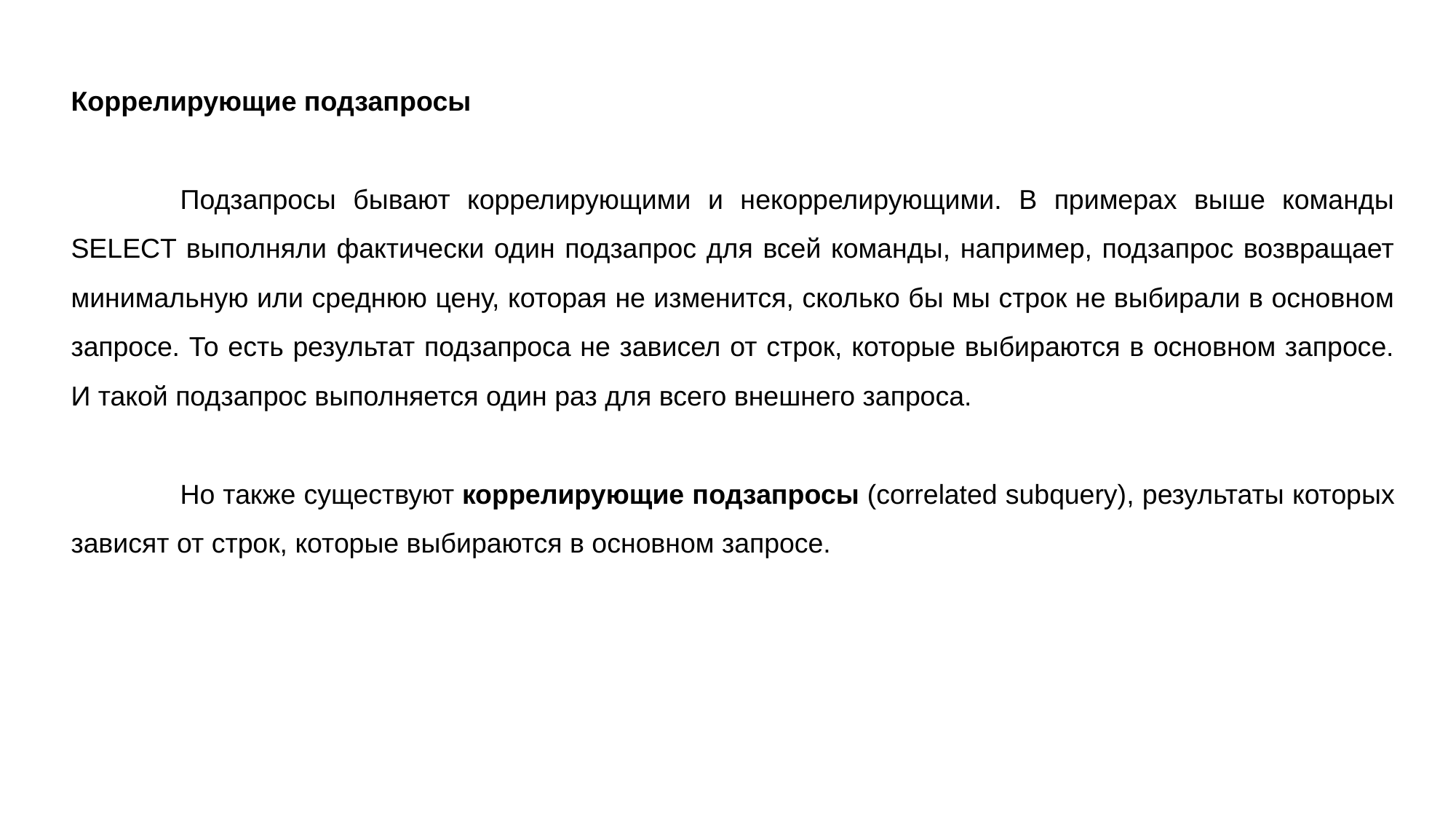

Коррелирующие подзапросы

	Подзапросы бывают коррелирующими и некоррелирующими. В примерах выше команды SELECT выполняли фактически один подзапрос для всей команды, например, подзапрос возвращает минимальную или среднюю цену, которая не изменится, сколько бы мы строк не выбирали в основном запросе. То есть результат подзапроса не зависел от строк, которые выбираются в основном запросе. И такой подзапрос выполняется один раз для всего внешнего запроса.

	Но также существуют коррелирующие подзапросы (correlated subquery), результаты которых зависят от строк, которые выбираются в основном запросе.